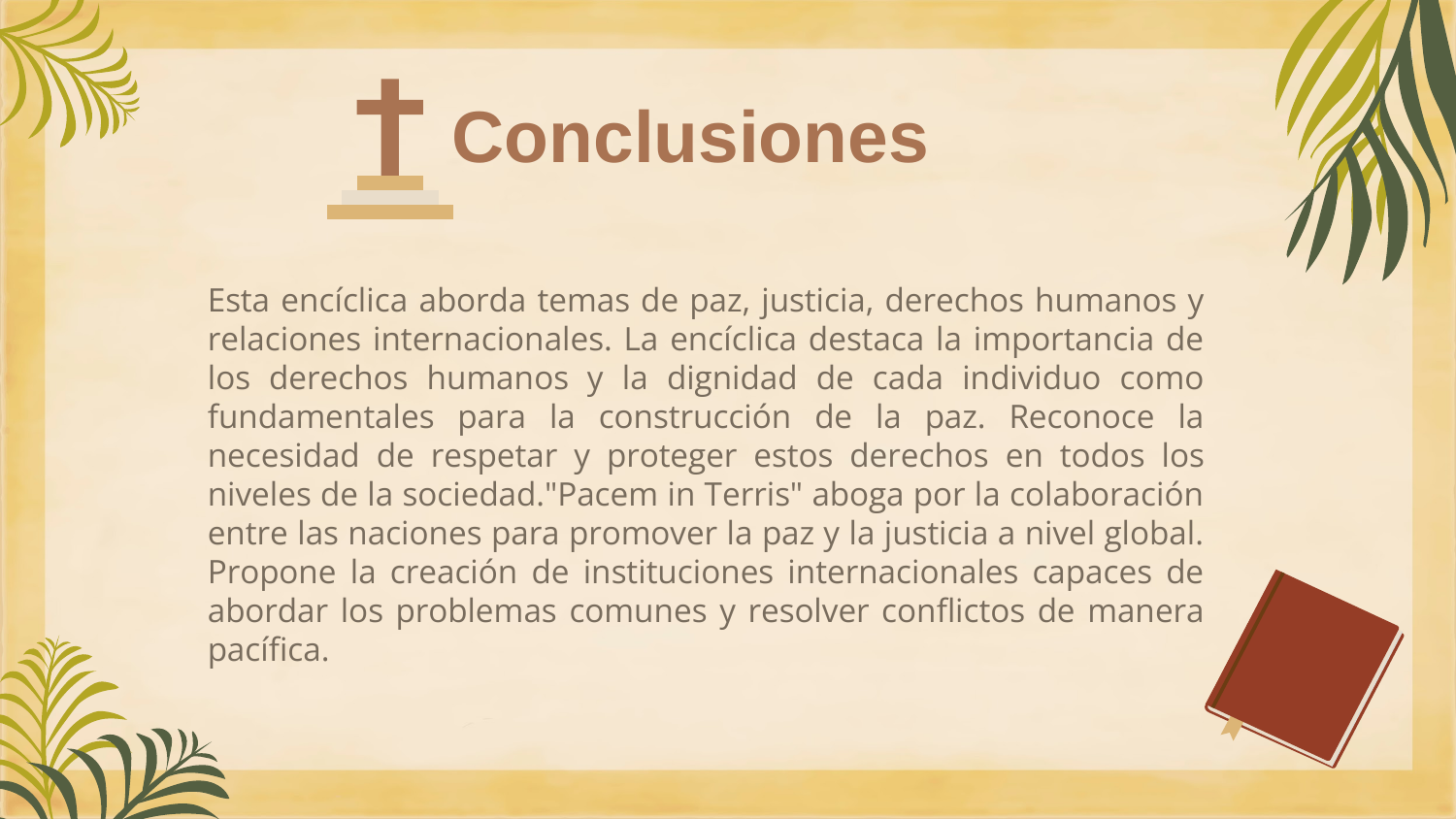

# Conclusiones

Esta encíclica aborda temas de paz, justicia, derechos humanos y relaciones internacionales. La encíclica destaca la importancia de los derechos humanos y la dignidad de cada individuo como fundamentales para la construcción de la paz. Reconoce la necesidad de respetar y proteger estos derechos en todos los niveles de la sociedad."Pacem in Terris" aboga por la colaboración entre las naciones para promover la paz y la justicia a nivel global. Propone la creación de instituciones internacionales capaces de abordar los problemas comunes y resolver conflictos de manera pacífica.